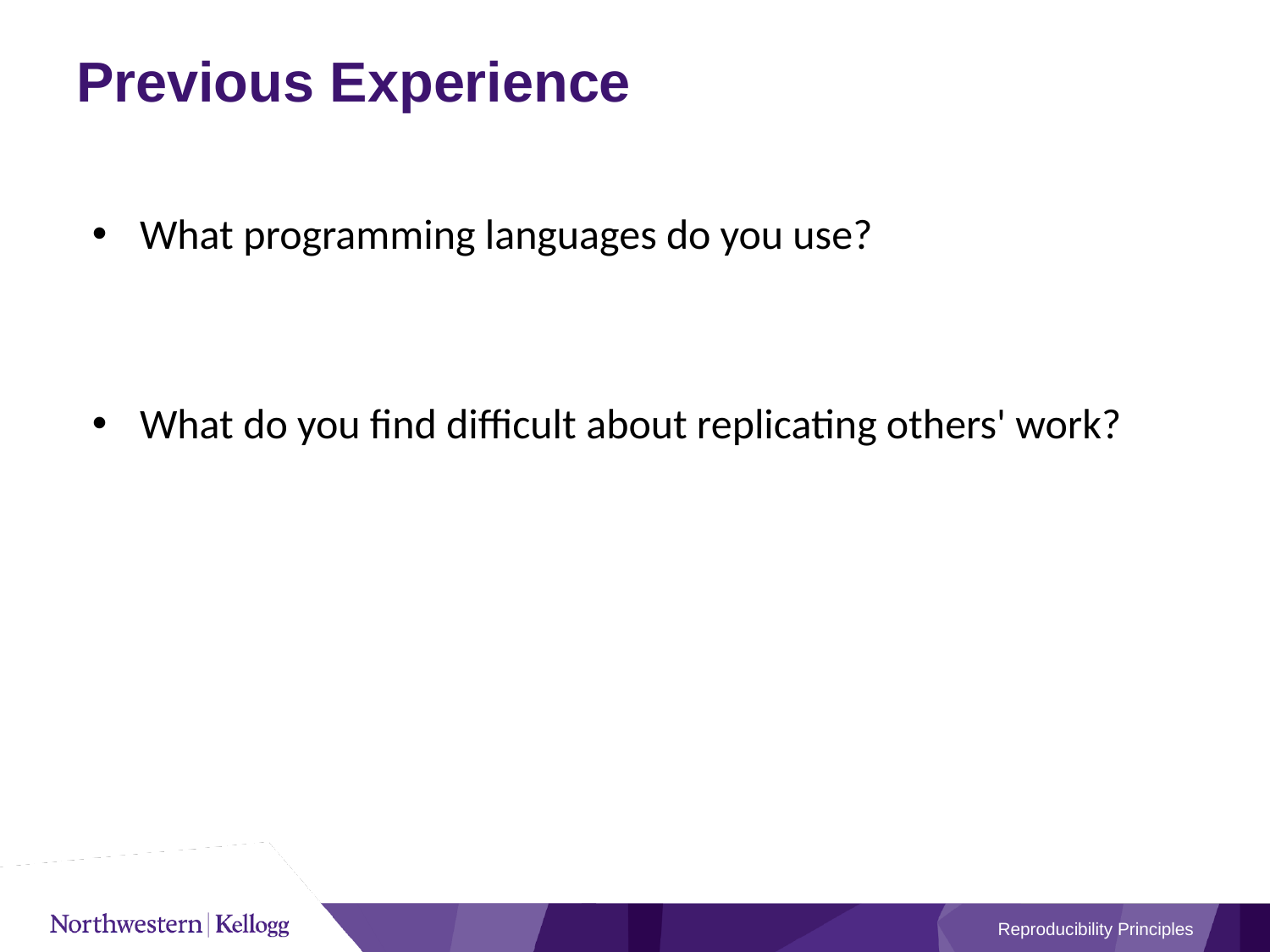

# Previous Experience
What programming languages do you use?

What do you find difficult about replicating others' work?
Reproducibility Principles